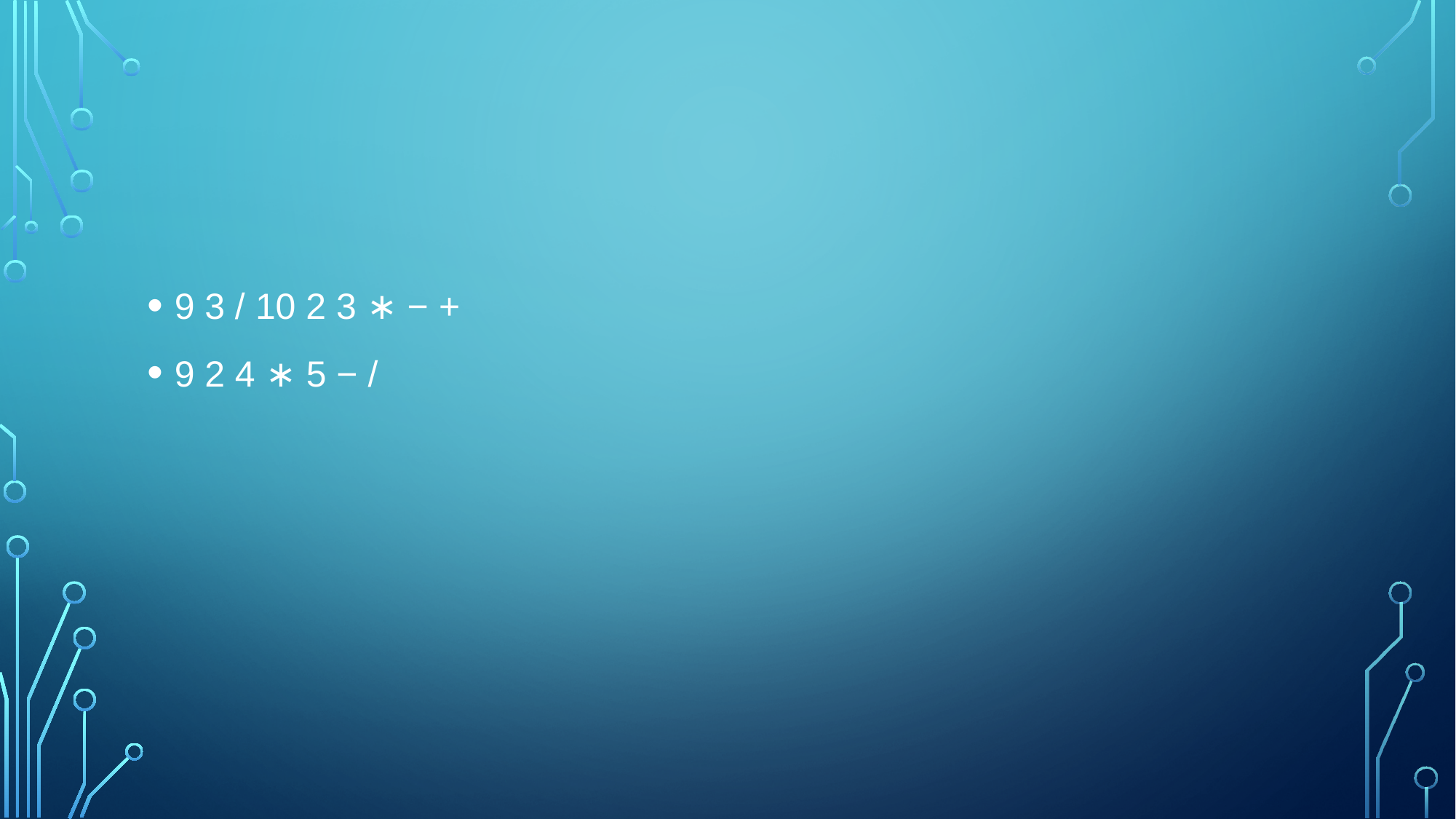

#
9 3 / 10 2 3 ∗ − +
9 2 4 ∗ 5 − /